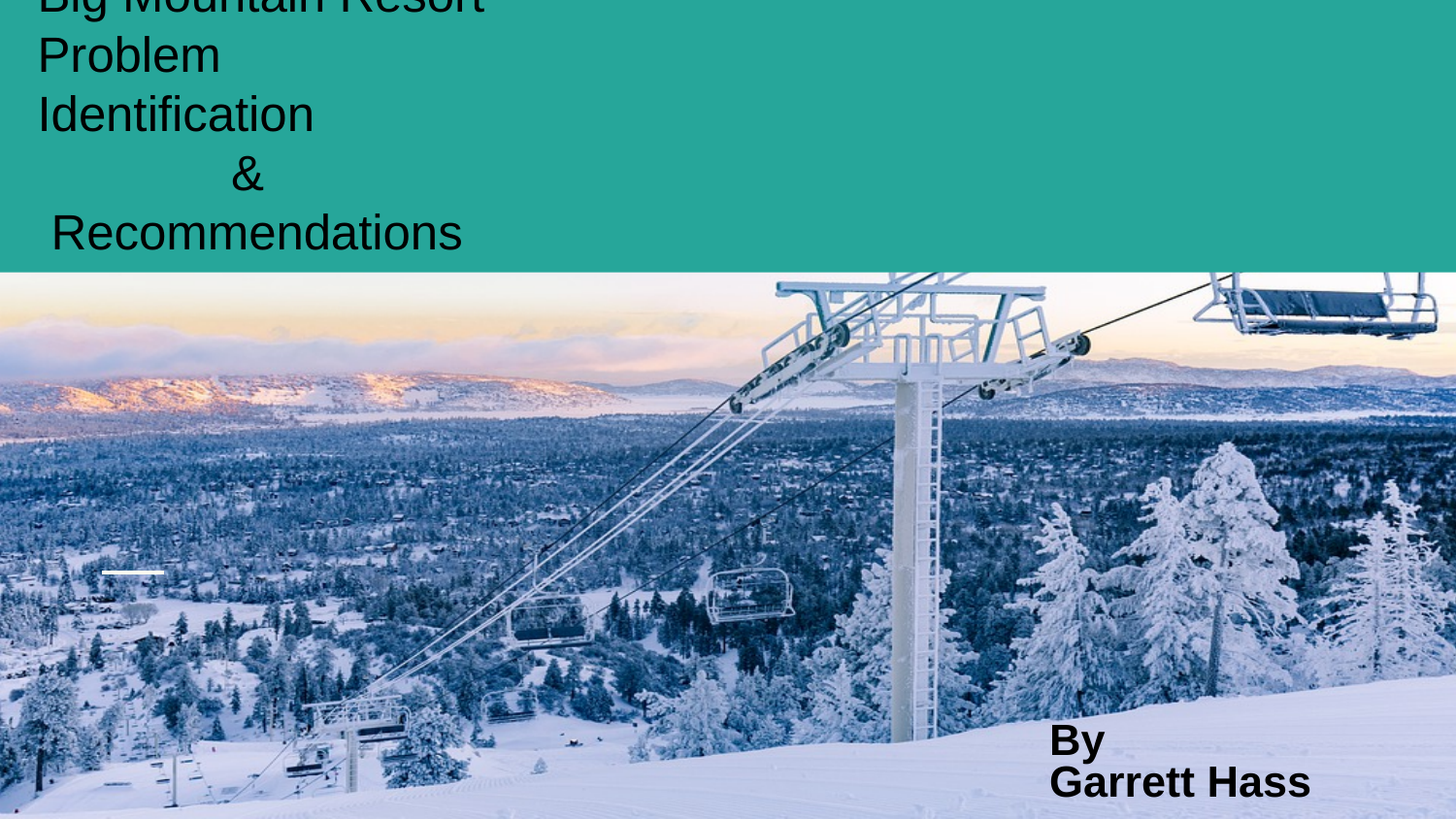

# Big Mountain Resort
Problem Identification
              &
 Recommendations
By
Garrett Hass